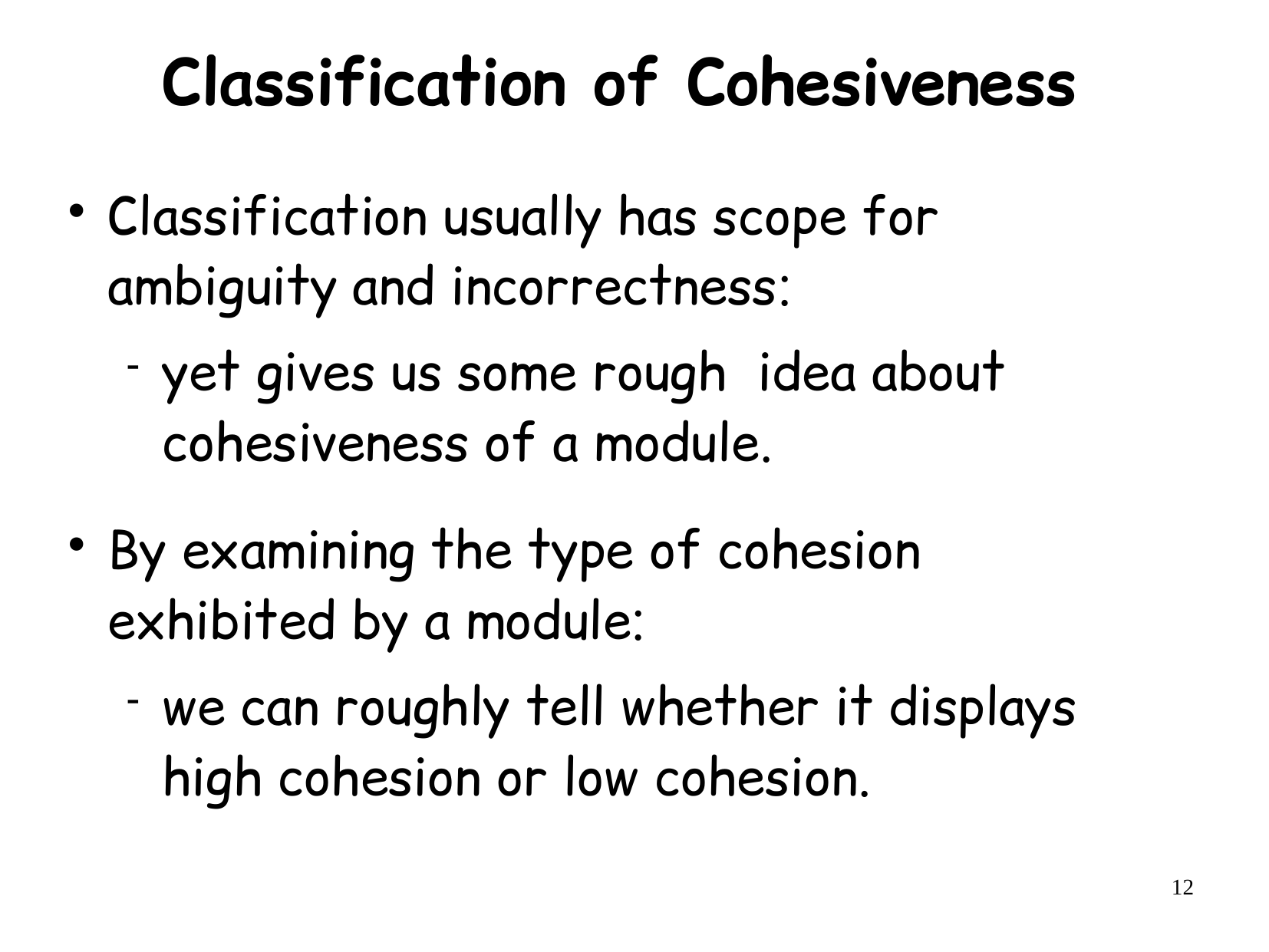

# Classification of Cohesiveness
Classification usually has scope for ambiguity and incorrectness:
yet gives us some rough  idea about cohesiveness of a module.
By examining the type of cohesion exhibited by a module:
we can roughly tell whether it displays high cohesion or low cohesion.